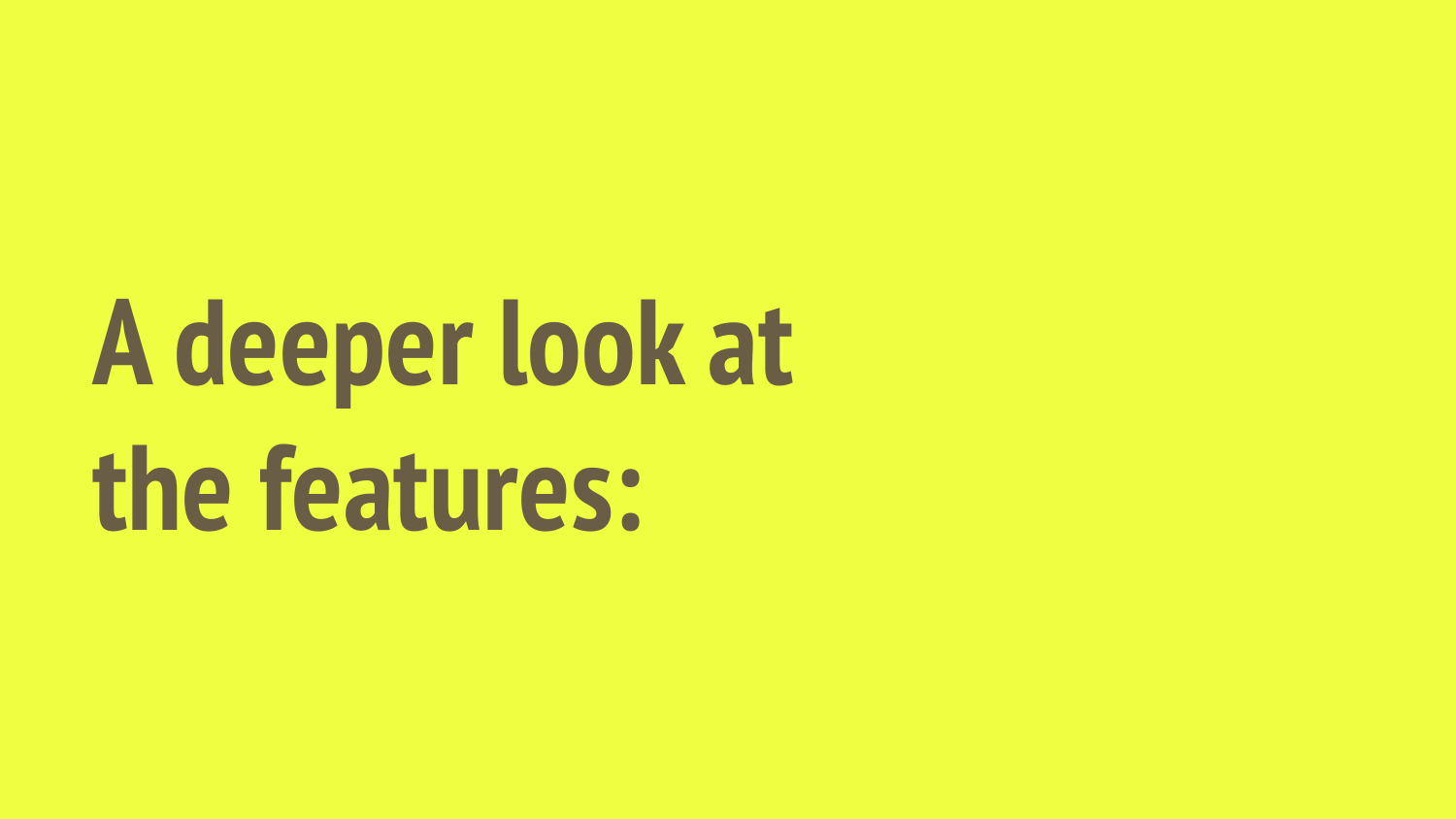

# A deeper look at the features: